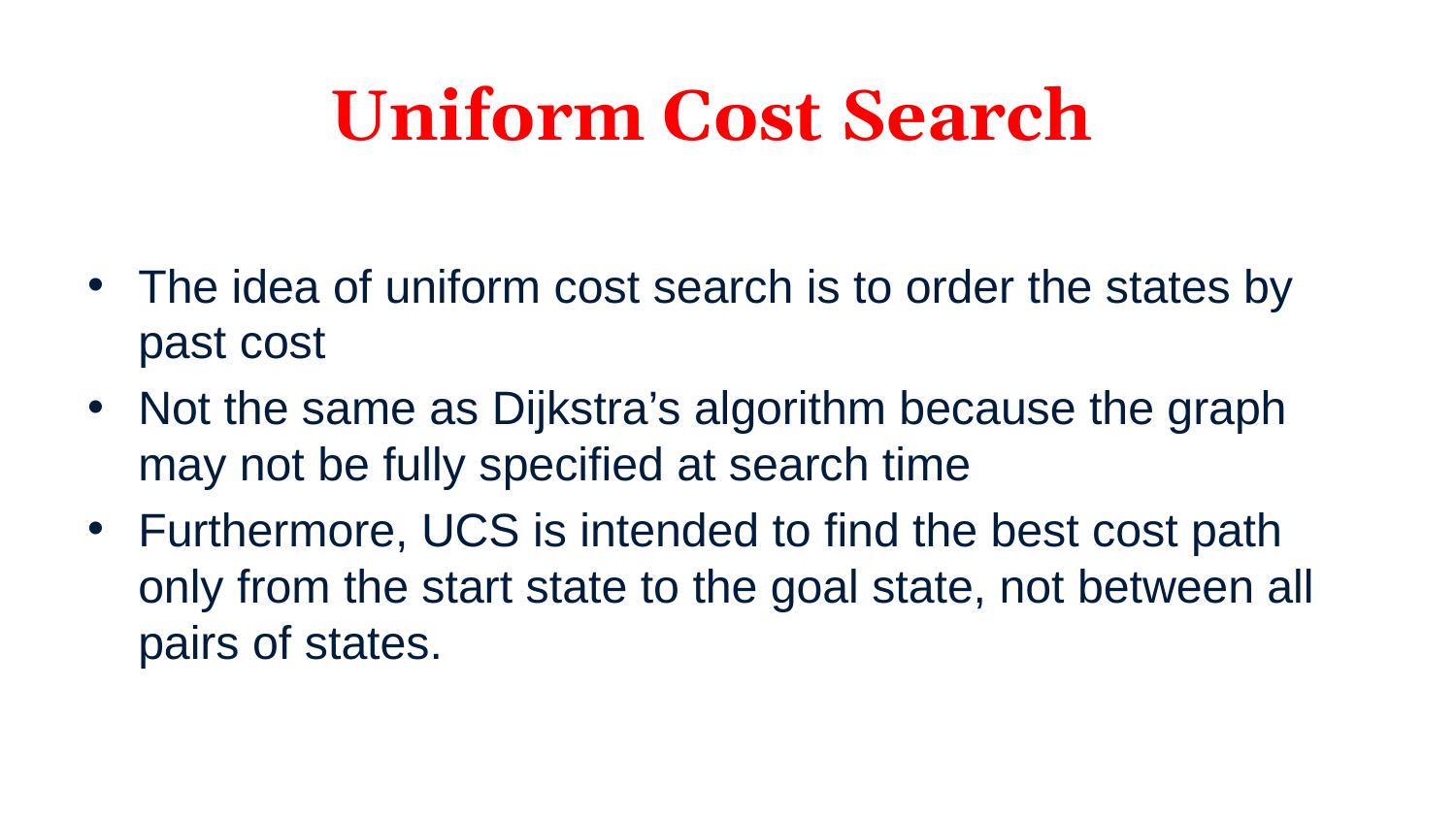

# Uniform Cost Search
The idea of uniform cost search is to order the states by past cost
Not the same as Dijkstra’s algorithm because the graph may not be fully specified at search time
Furthermore, UCS is intended to find the best cost path only from the start state to the goal state, not between all pairs of states.